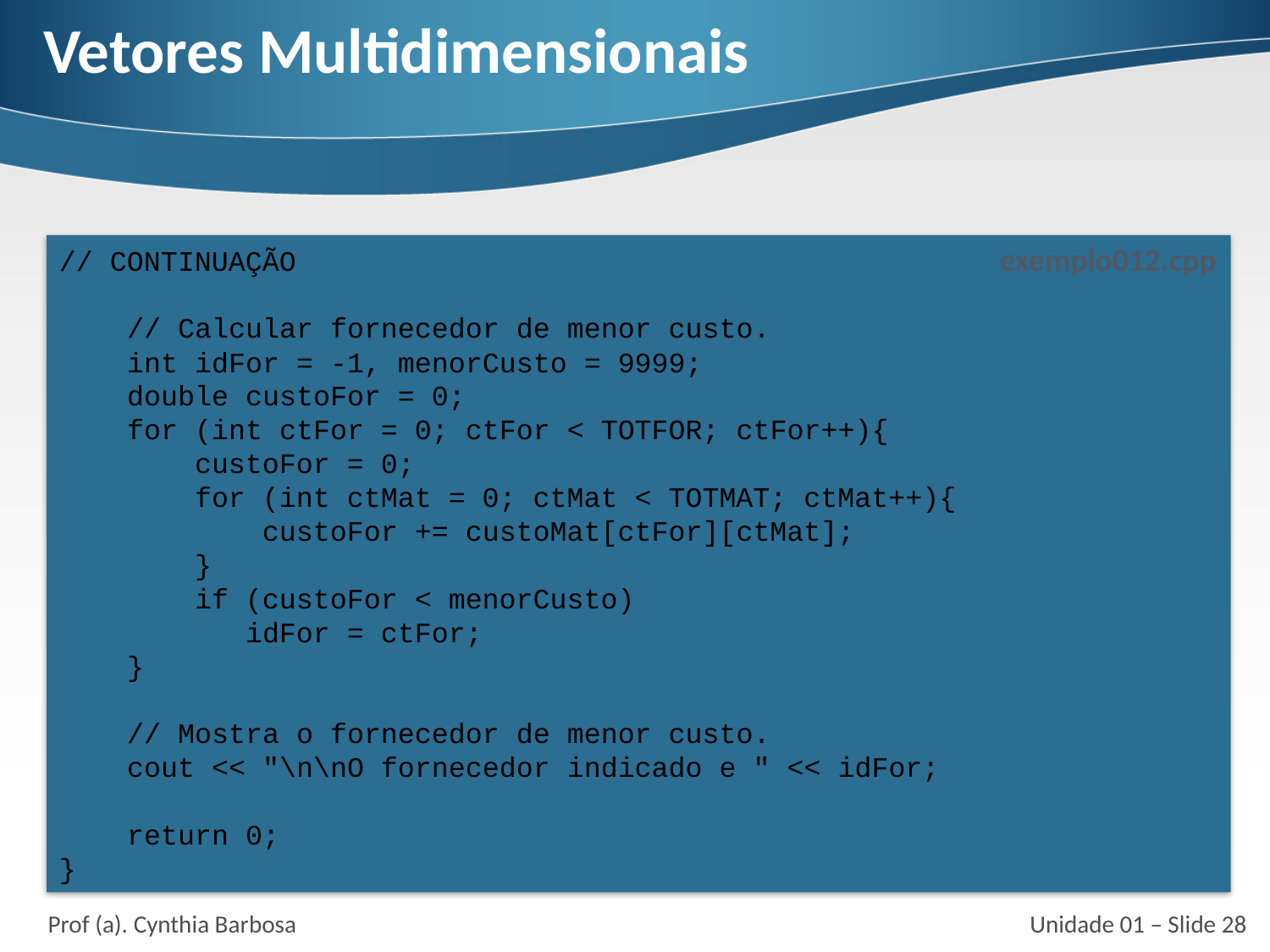

# Vetores Multidimensionais
exemplo012.cpp
// CONTINUAÇÃO

    // Calcular fornecedor de menor custo.
    int idFor = -1, menorCusto = 9999;
    double custoFor = 0;
    for (int ctFor = 0; ctFor < TOTFOR; ctFor++){
        custoFor = 0;
        for (int ctMat = 0; ctMat < TOTMAT; ctMat++){
            custoFor += custoMat[ctFor][ctMat];
        }
        if (custoFor < menorCusto)
           idFor = ctFor;
    }

    // Mostra o fornecedor de menor custo.
    cout << "\n\nO fornecedor indicado e " << idFor;

    return 0;
}